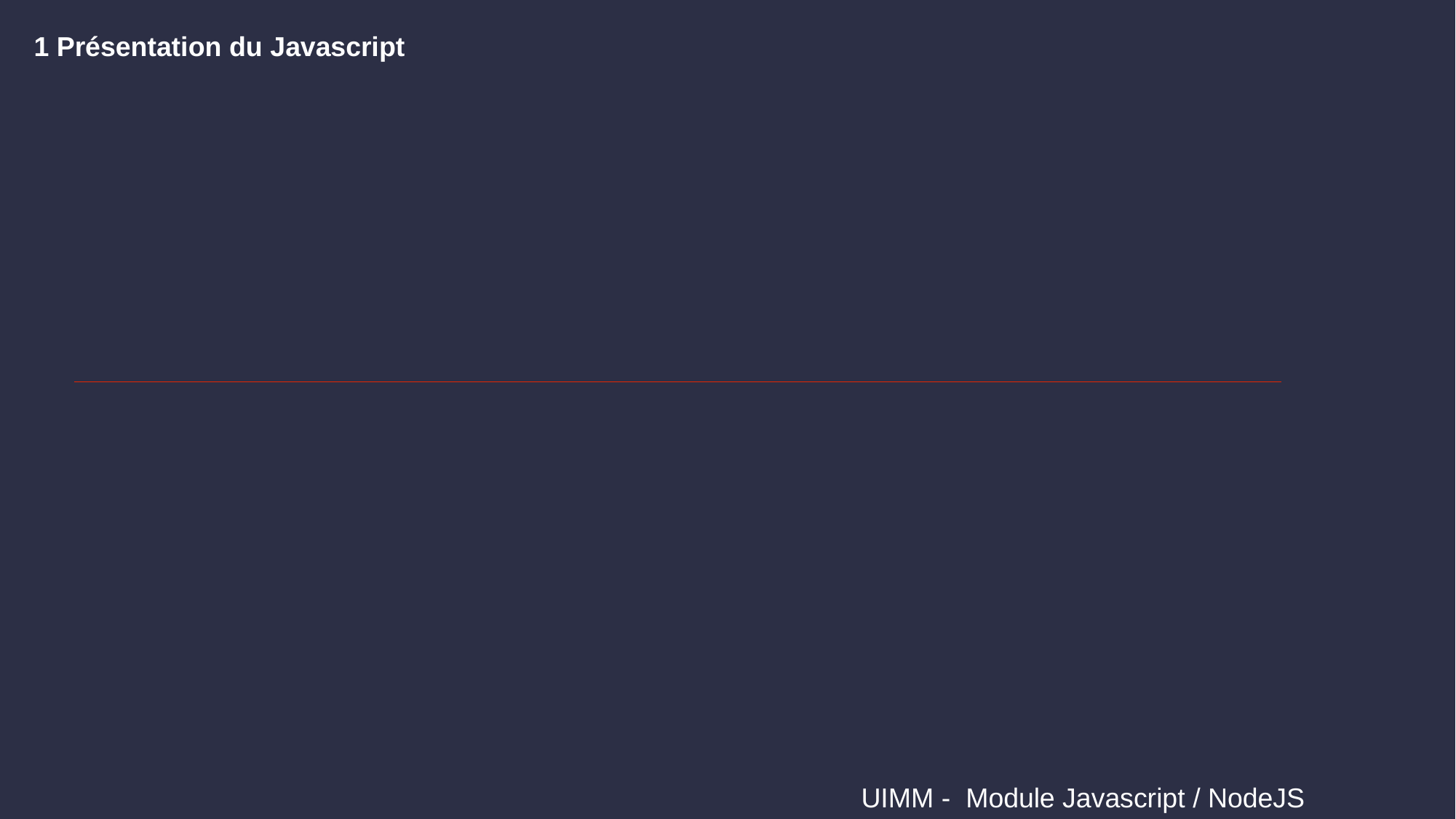

1 Présentation du Javascript

                     UIMM -  Module Javascript / NodeJS